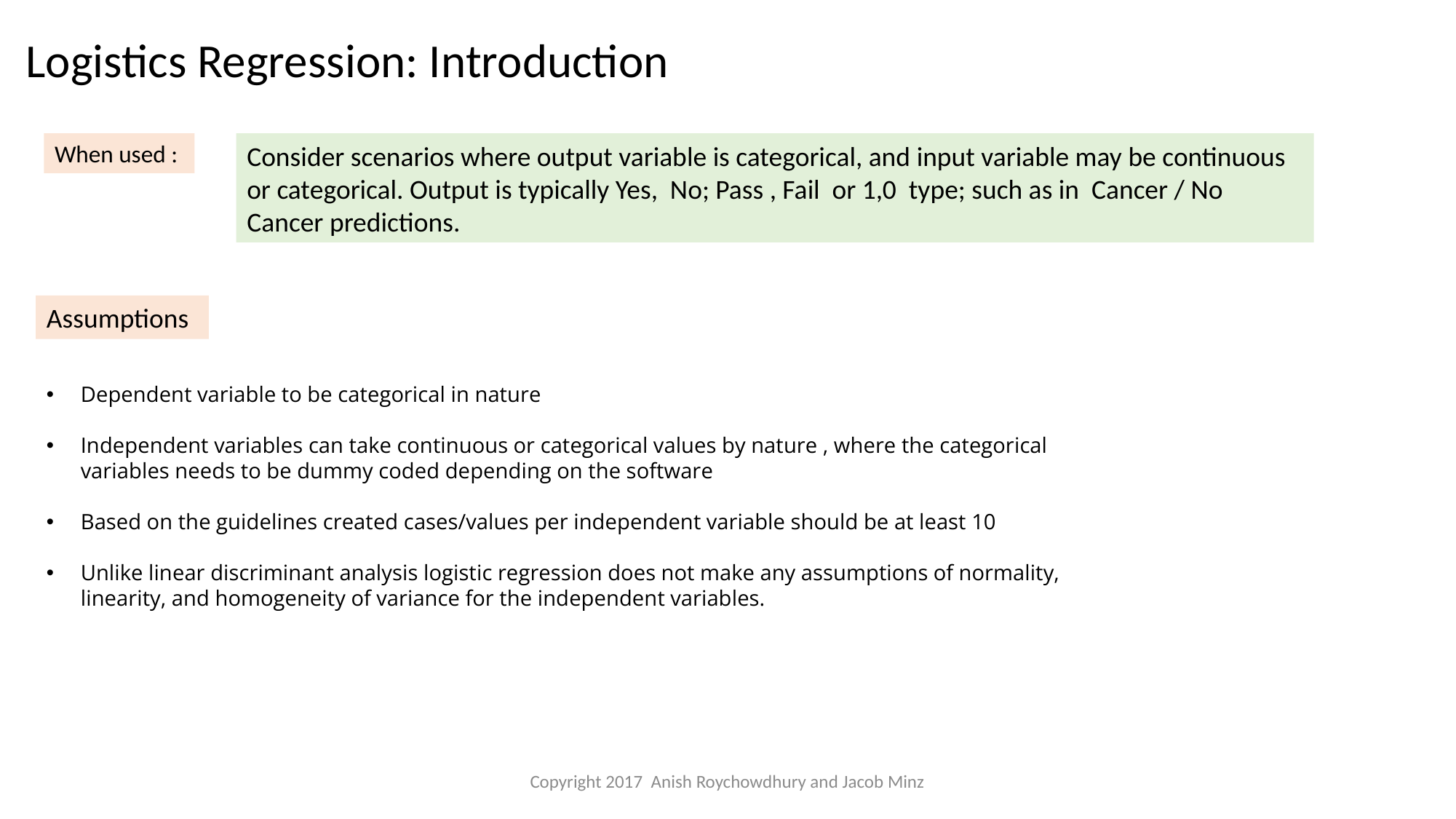

# Logistics Regression: Introduction
When used :
Consider scenarios where output variable is categorical, and input variable may be continuous or categorical. Output is typically Yes,  No; Pass , Fail  or 1,0  type; such as in  Cancer / No Cancer predictions.
Assumptions
Dependent variable to be categorical in nature

Independent variables can take continuous or categorical values by nature , where the categorical variables needs to be dummy coded depending on the software

Based on the guidelines created cases/values per independent variable should be at least 10

Unlike linear discriminant analysis logistic regression does not make any assumptions of normality, linearity, and homogeneity of variance for the independent variables.
Copyright 2017  Anish Roychowdhury and Jacob Minz